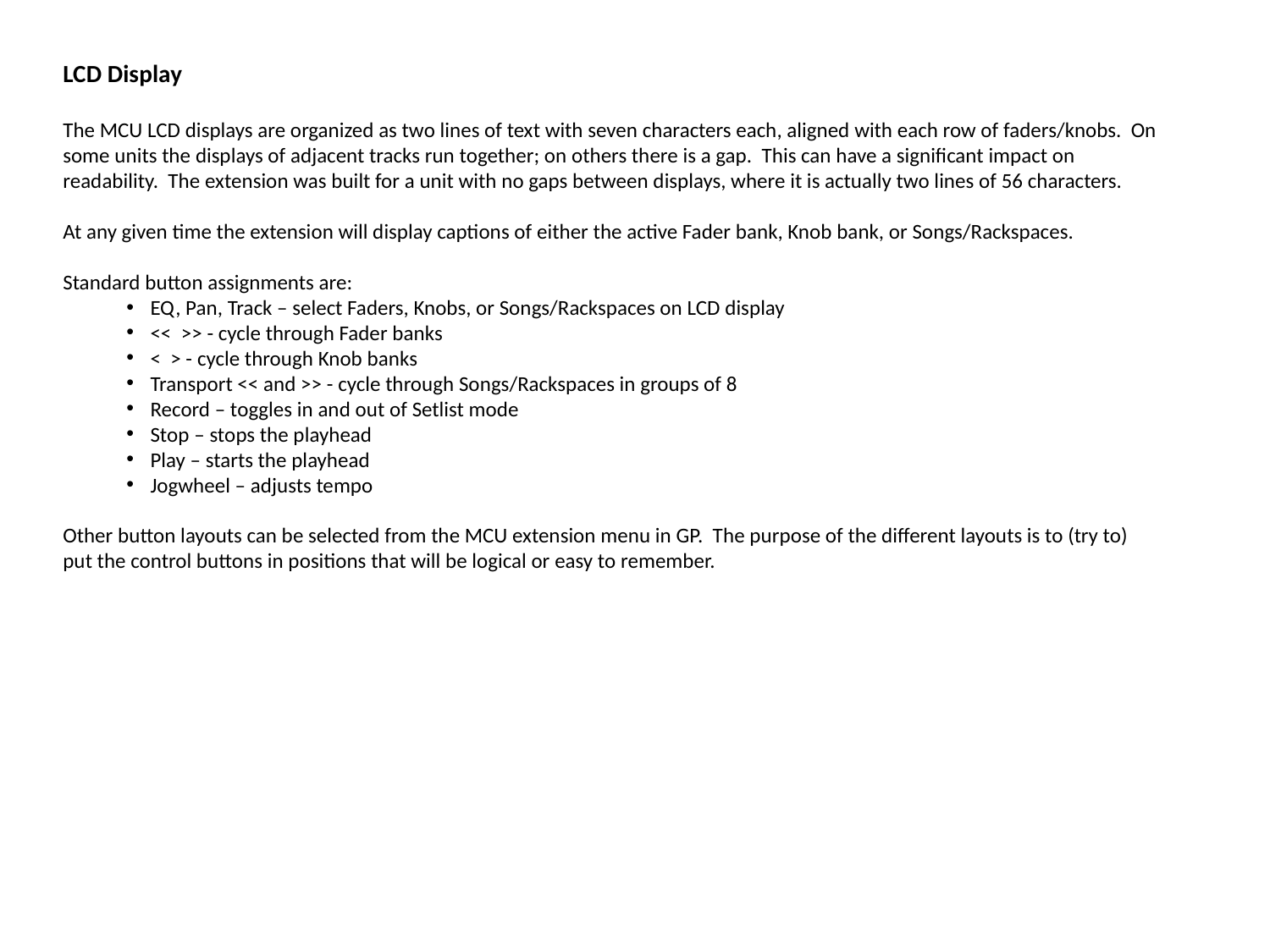

LCD Display

The MCU LCD displays are organized as two lines of text with seven characters each, aligned with each row of faders/knobs.  On some units the displays of adjacent tracks run together; on others there is a gap.  This can have a significant impact on readability.  The extension was built for a unit with no gaps between displays, where it is actually two lines of 56 characters.

At any given time the extension will display captions of either the active Fader bank, Knob bank, or Songs/Rackspaces.

Standard button assignments are:
EQ, Pan, Track – select Faders, Knobs, or Songs/Rackspaces on LCD display
<<  >> - cycle through Fader banks
<  > - cycle through Knob banks
Transport << and >> - cycle through Songs/Rackspaces in groups of 8
Record – toggles in and out of Setlist mode
Stop – stops the playhead
Play – starts the playhead
Jogwheel – adjusts tempo

Other button layouts can be selected from the MCU extension menu in GP.  The purpose of the different layouts is to (try to) put the control buttons in positions that will be logical or easy to remember.